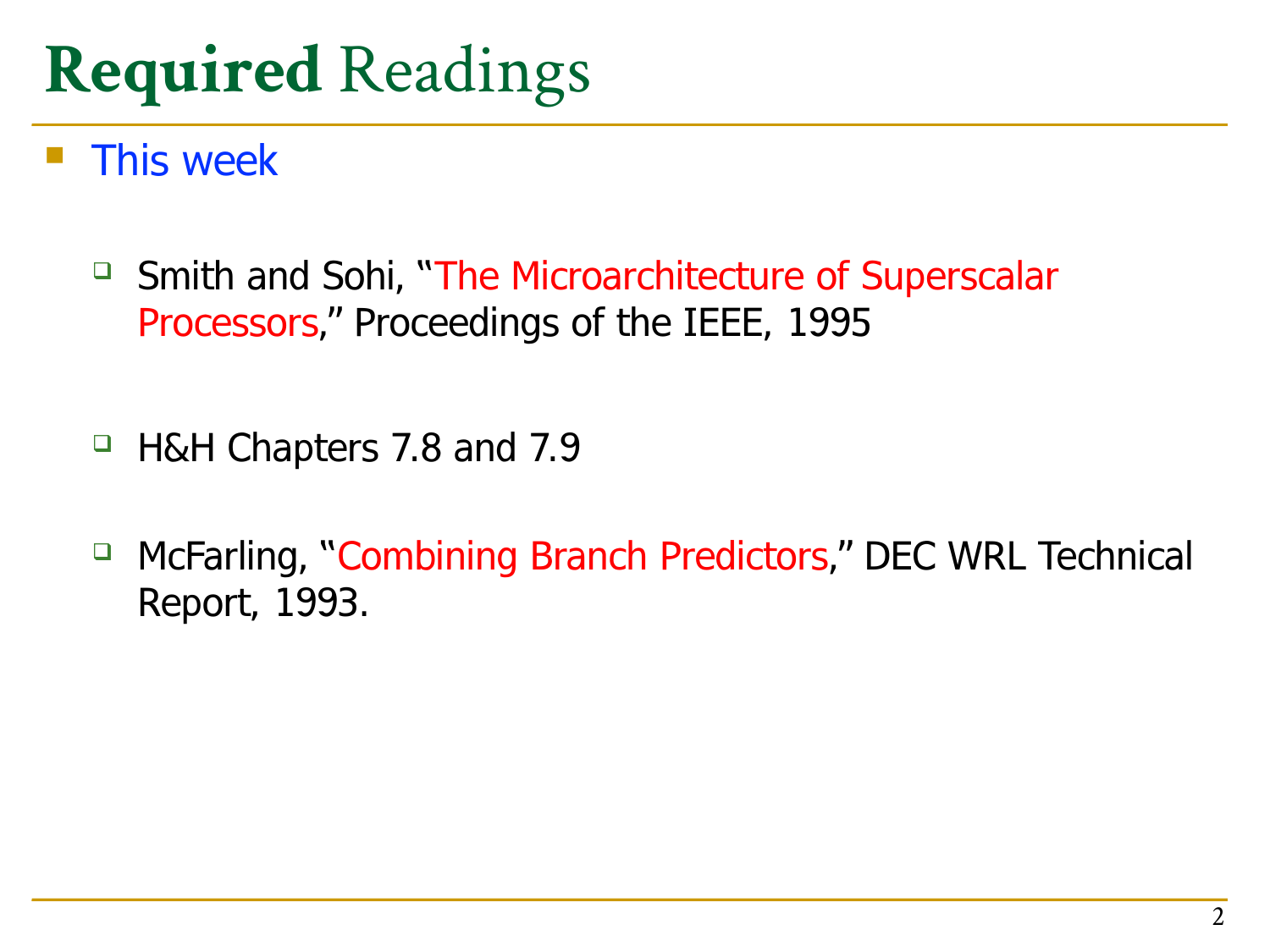

# Required Readings
This week

Smith and Sohi, “The Microarchitecture of Superscalar Processors,” Proceedings of the IEEE, 1995

H&H Chapters 7.8 and 7.9

McFarling, “Combining Branch Predictors,” DEC WRL Technical Report, 1993.

2